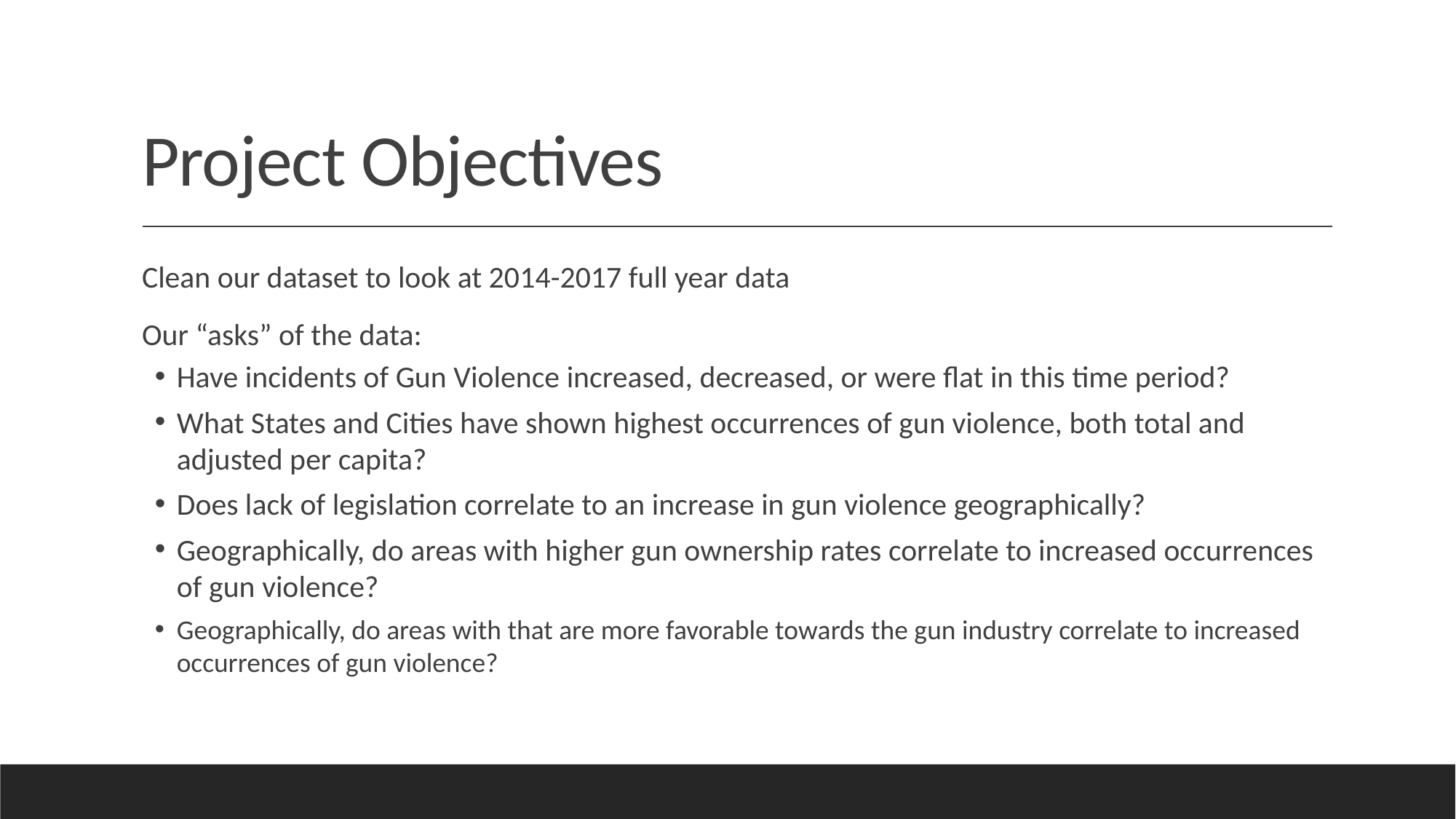

# Project Objectives
Clean our dataset to look at 2014-2017 full year data
Our “asks” of the data:
Have incidents of Gun Violence increased, decreased, or were flat in this time period?
What States and Cities have shown highest occurrences of gun violence, both total and adjusted per capita?
Does lack of legislation correlate to an increase in gun violence geographically?
Geographically, do areas with higher gun ownership rates correlate to increased occurrences of gun violence?
Geographically, do areas with that are more favorable towards the gun industry correlate to increased occurrences of gun violence?